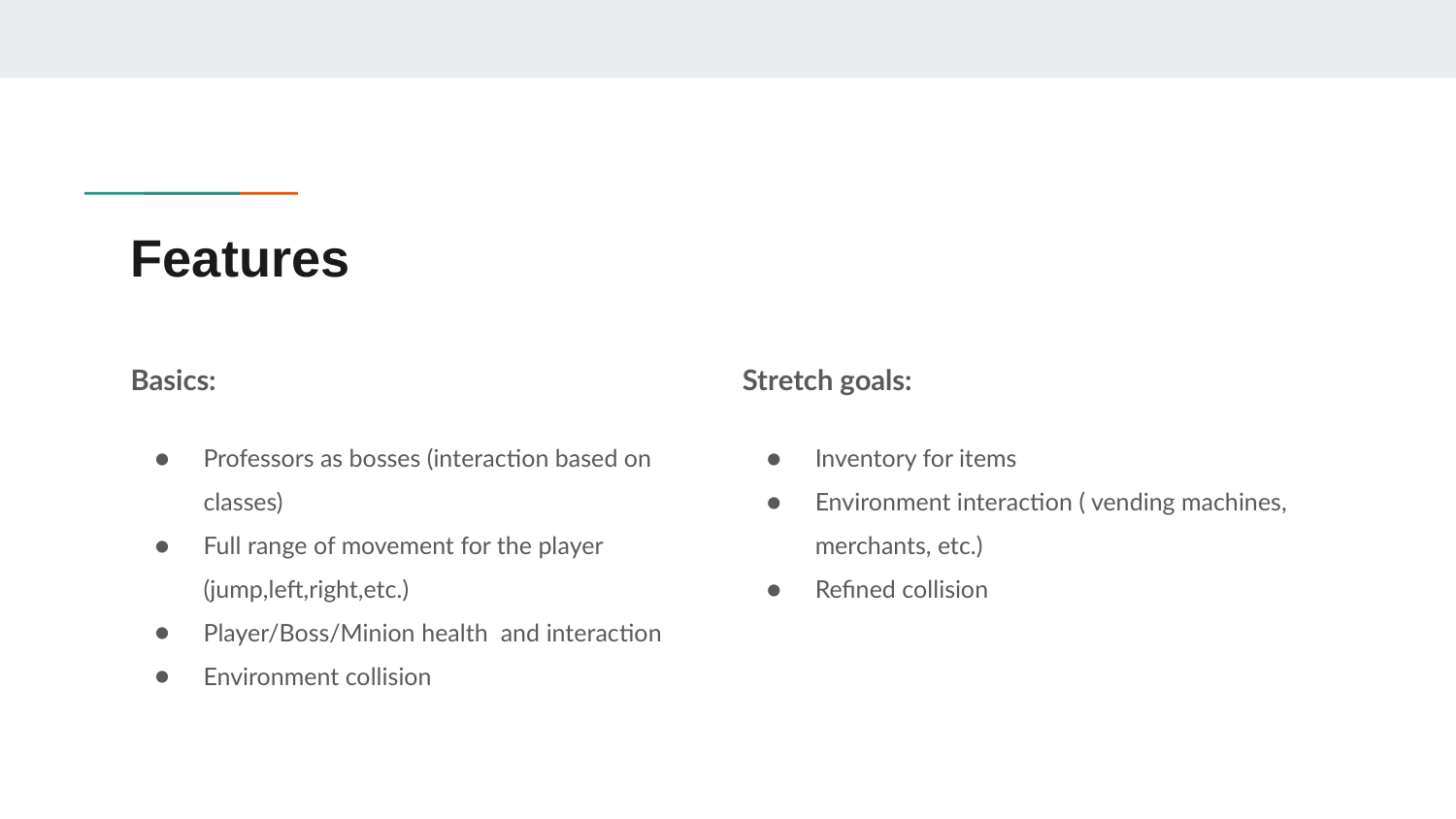

# Features
Basics:
Professors as bosses (interaction based on classes)
Full range of movement for the player (jump,left,right,etc.)
Player/Boss/Minion health  and interaction
Environment collision

Stretch goals:
Inventory for items
Environment interaction ( vending machines, merchants, etc.)
Refined collision